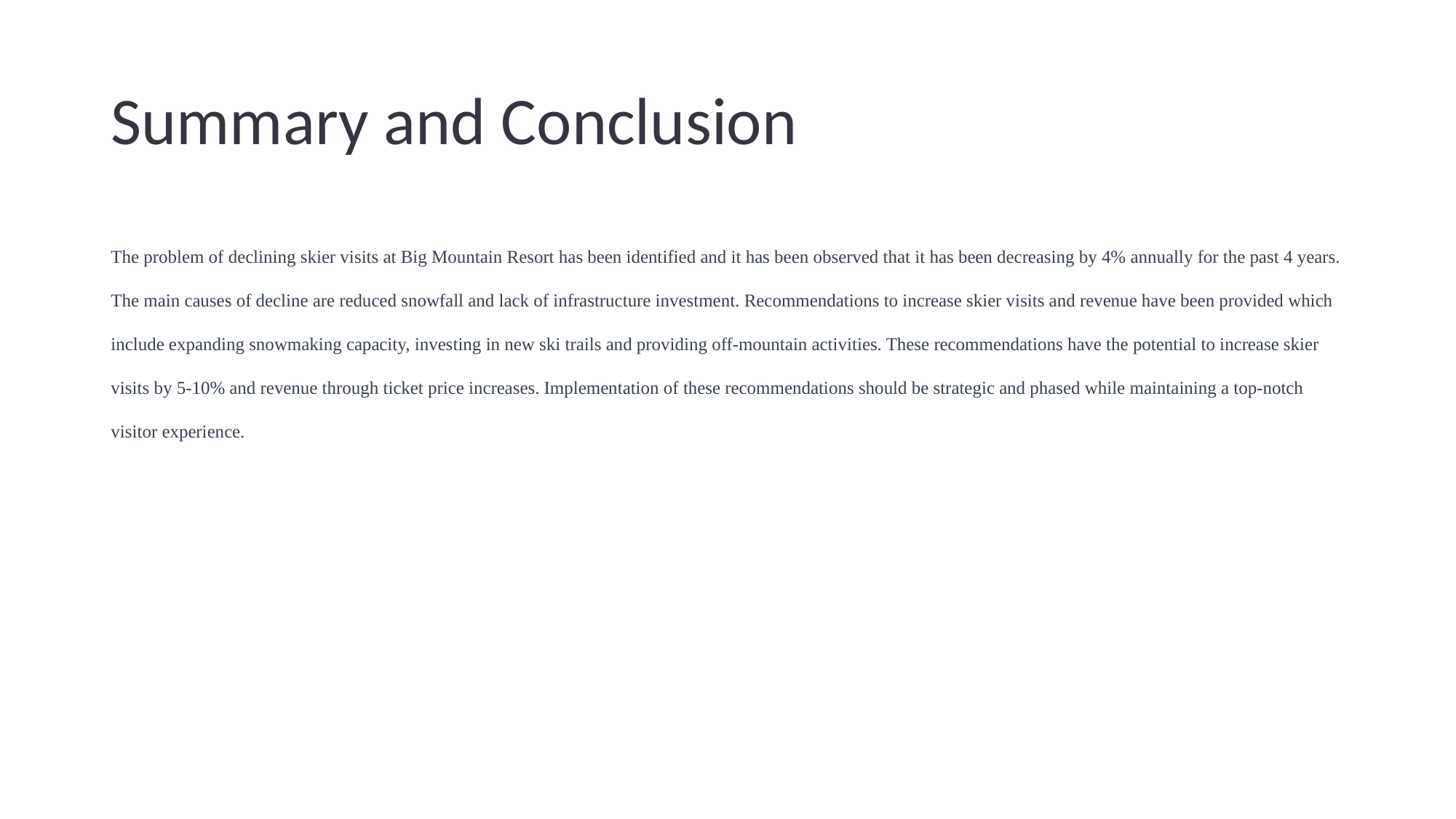

# Summary and Conclusion
The problem of declining skier visits at Big Mountain Resort has been identified and it has been observed that it has been decreasing by 4% annually for the past 4 years. The main causes of decline are reduced snowfall and lack of infrastructure investment. Recommendations to increase skier visits and revenue have been provided which include expanding snowmaking capacity, investing in new ski trails and providing off-mountain activities. These recommendations have the potential to increase skier visits by 5-10% and revenue through ticket price increases. Implementation of these recommendations should be strategic and phased while maintaining a top-notch visitor experience.